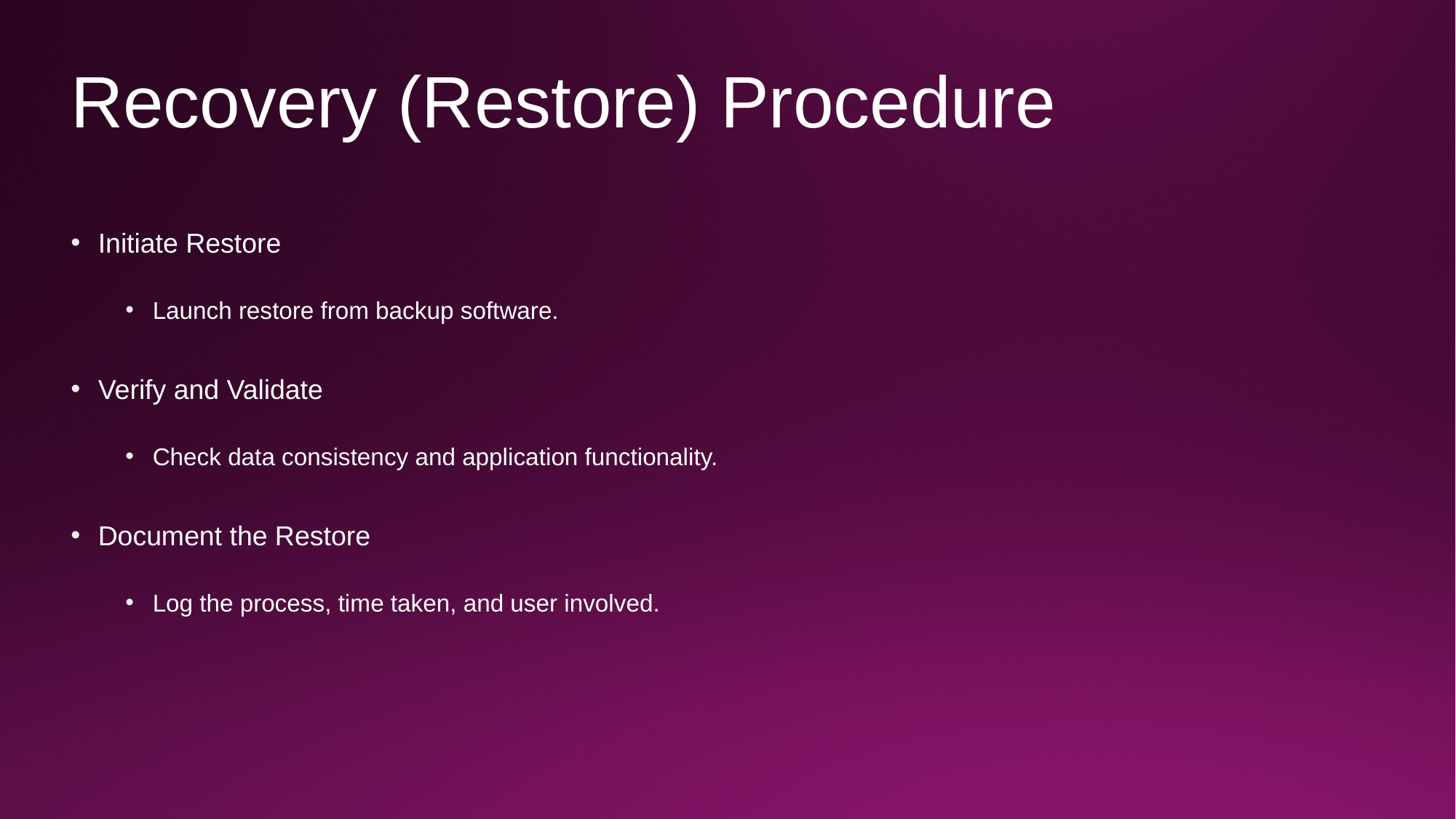

# Recovery (Restore) Procedure
Initiate Restore
Launch restore from backup software.
Verify and Validate
Check data consistency and application functionality.
Document the Restore
Log the process, time taken, and user involved.